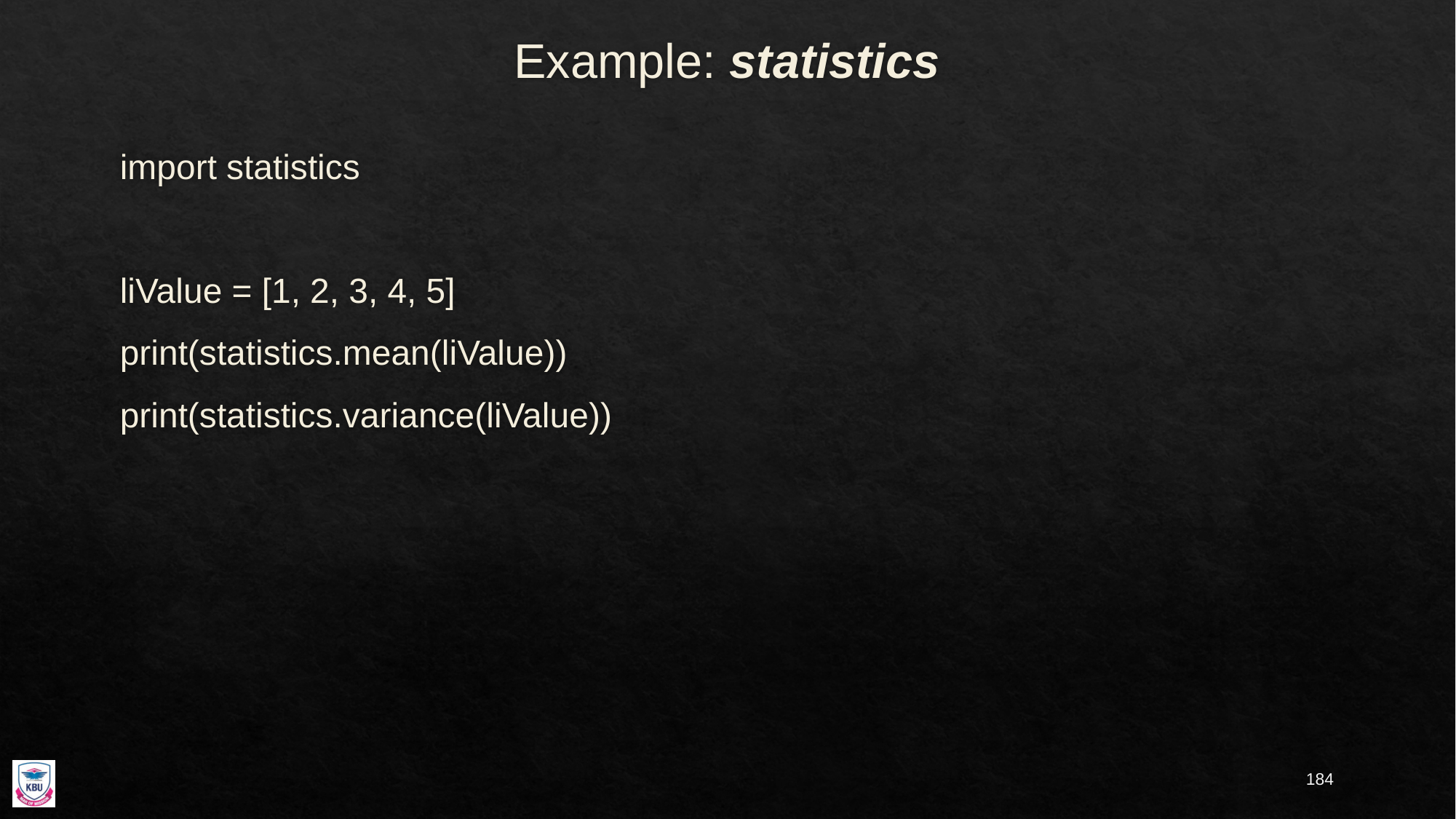

# Example: statistics
import statistics

liValue = [1, 2, 3, 4, 5]
print(statistics.mean(liValue))
print(statistics.variance(liValue))
184